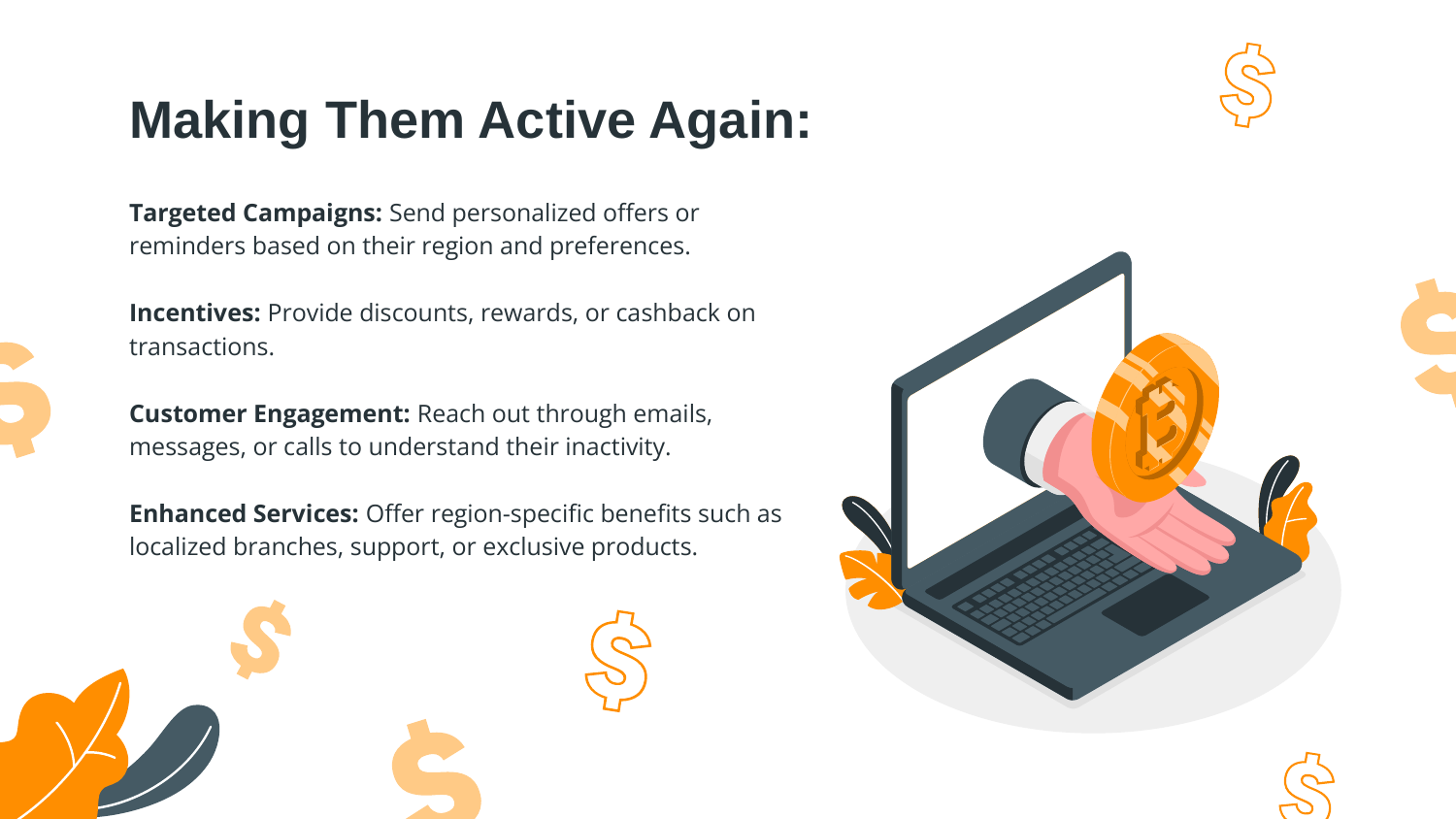

# Making Them Active Again:
Targeted Campaigns: Send personalized offers or reminders based on their region and preferences.

Incentives: Provide discounts, rewards, or cashback on transactions.

Customer Engagement: Reach out through emails, messages, or calls to understand their inactivity.

Enhanced Services: Offer region-specific benefits such as localized branches, support, or exclusive products.